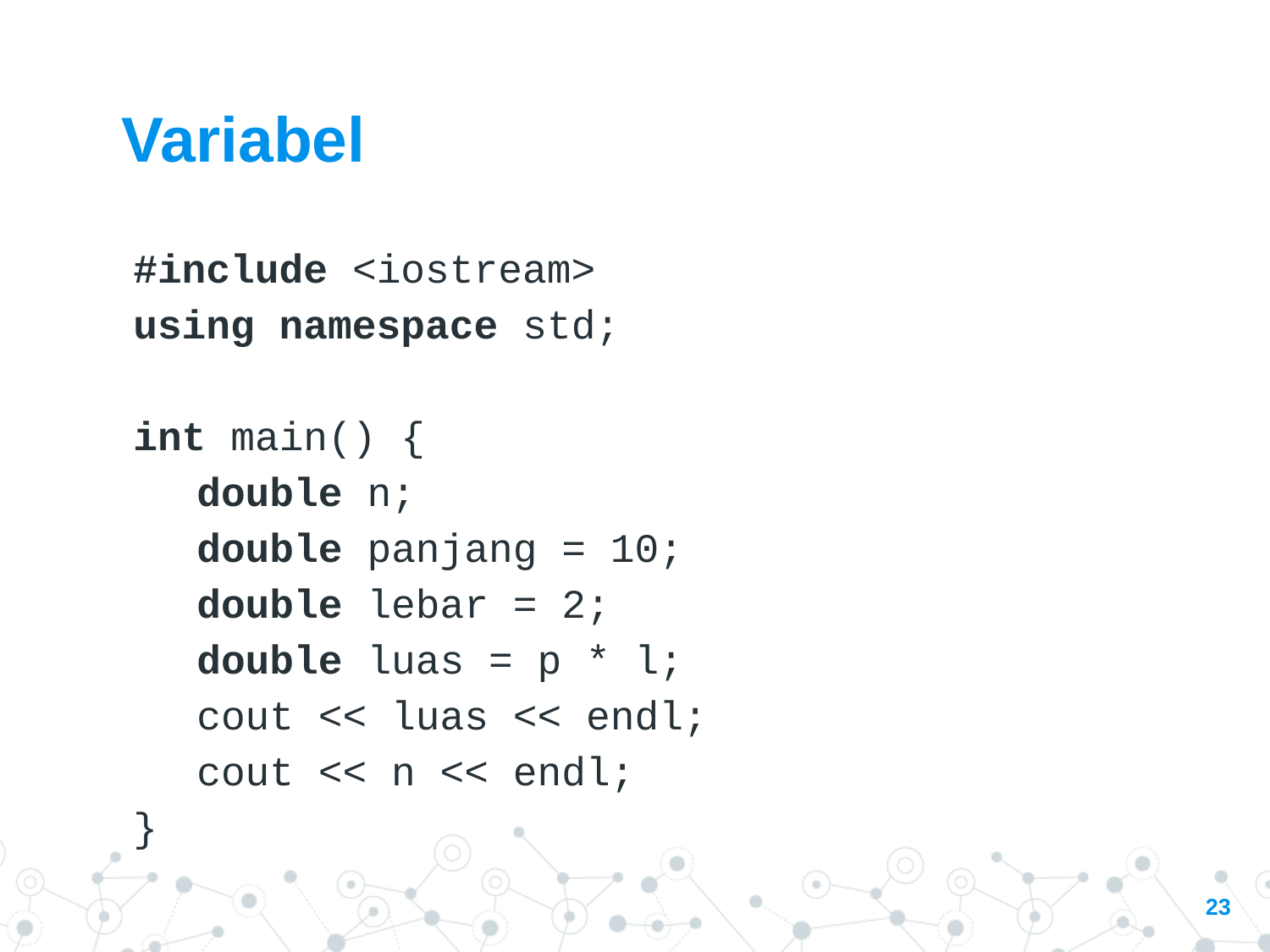

Variabel
#include <iostream>
using namespace std;

int main() {
double n;
double panjang = 10;
double lebar = 2;
double luas = p * l;
cout << luas << endl;
cout << n << endl;
}

23